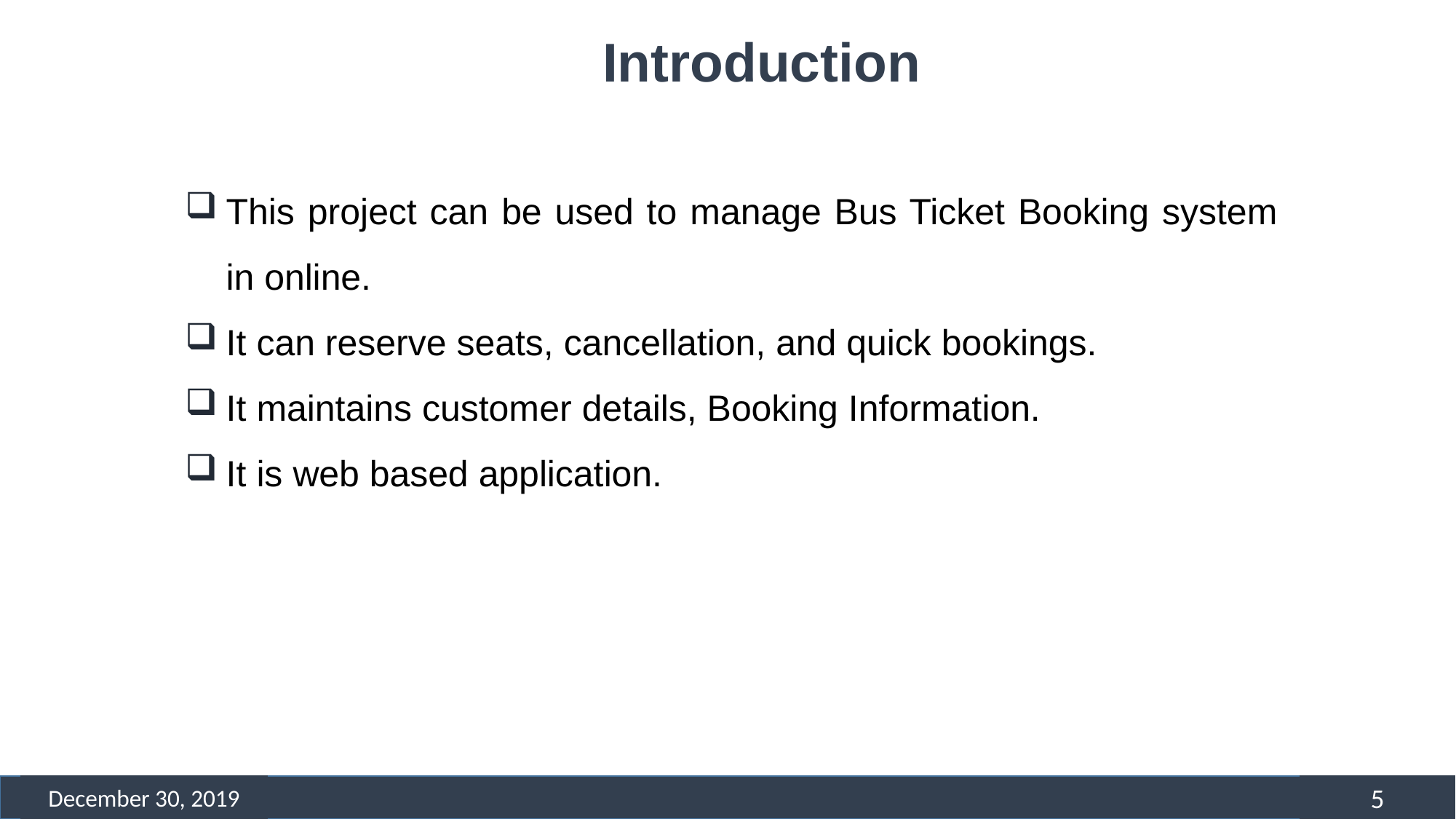

Introduction
This project can be used to manage Bus Ticket Booking system in online.
It can reserve seats, cancellation, and quick bookings.
It maintains customer details, Booking Information.
It is web based application.

December 30, 2019
5